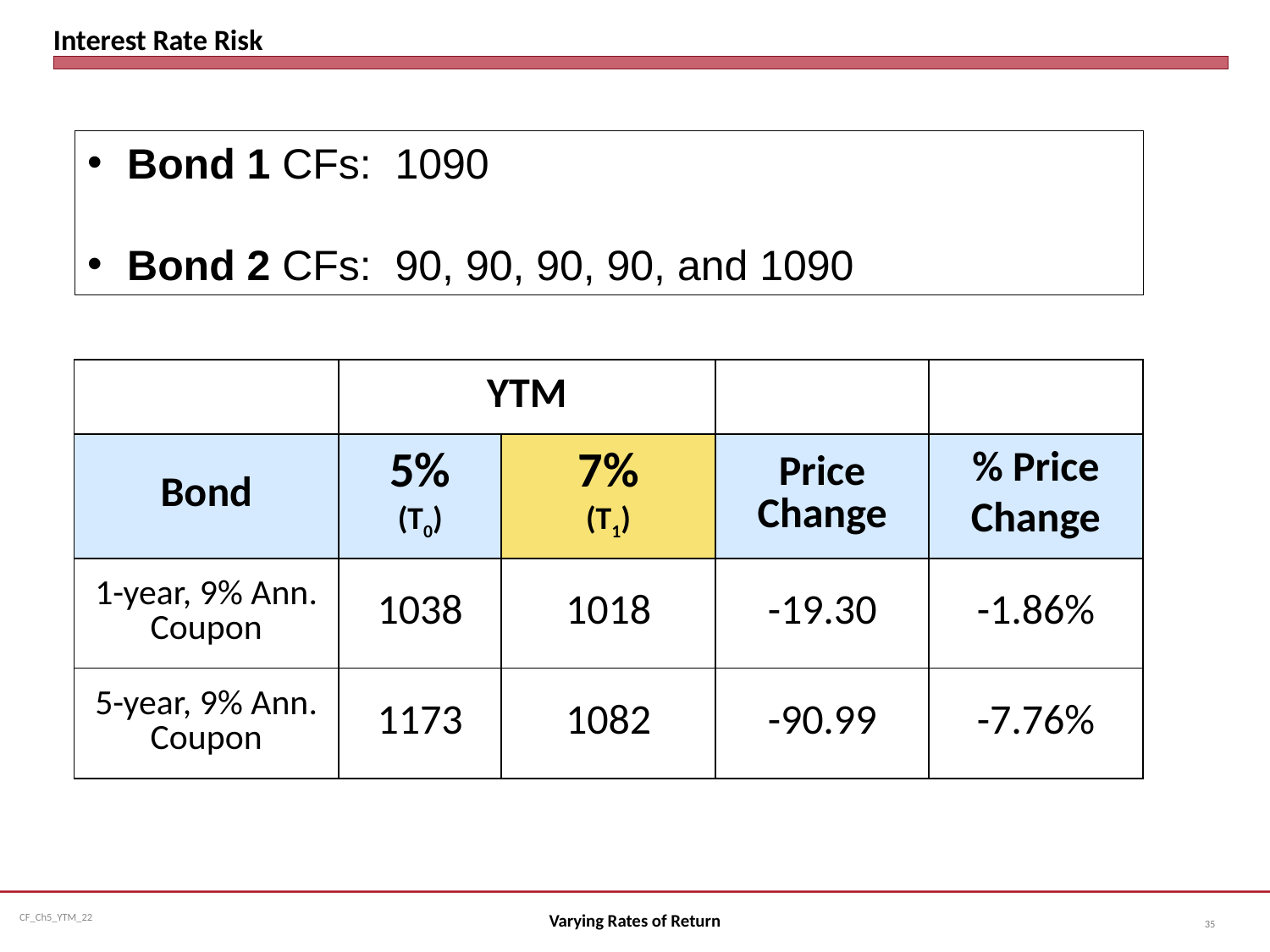

# Interest Rate Risk

Bond 1 CFs:  1090

Bond 2 CFs:  90, 90, 90, 90, and 1090
|  | YTM |  |  |  |
| --- | --- | --- | --- | --- |
| Bond | 5% (T0) | 7% (T1) | Price Change | % Price Change |
| 1-year, 9% Ann. Coupon | 1038 | 1018 | -19.30 | -1.86% |
| 5-year, 9% Ann. Coupon | 1173 | 1082 | -90.99 | -7.76% |
Varying Rates of Return
35